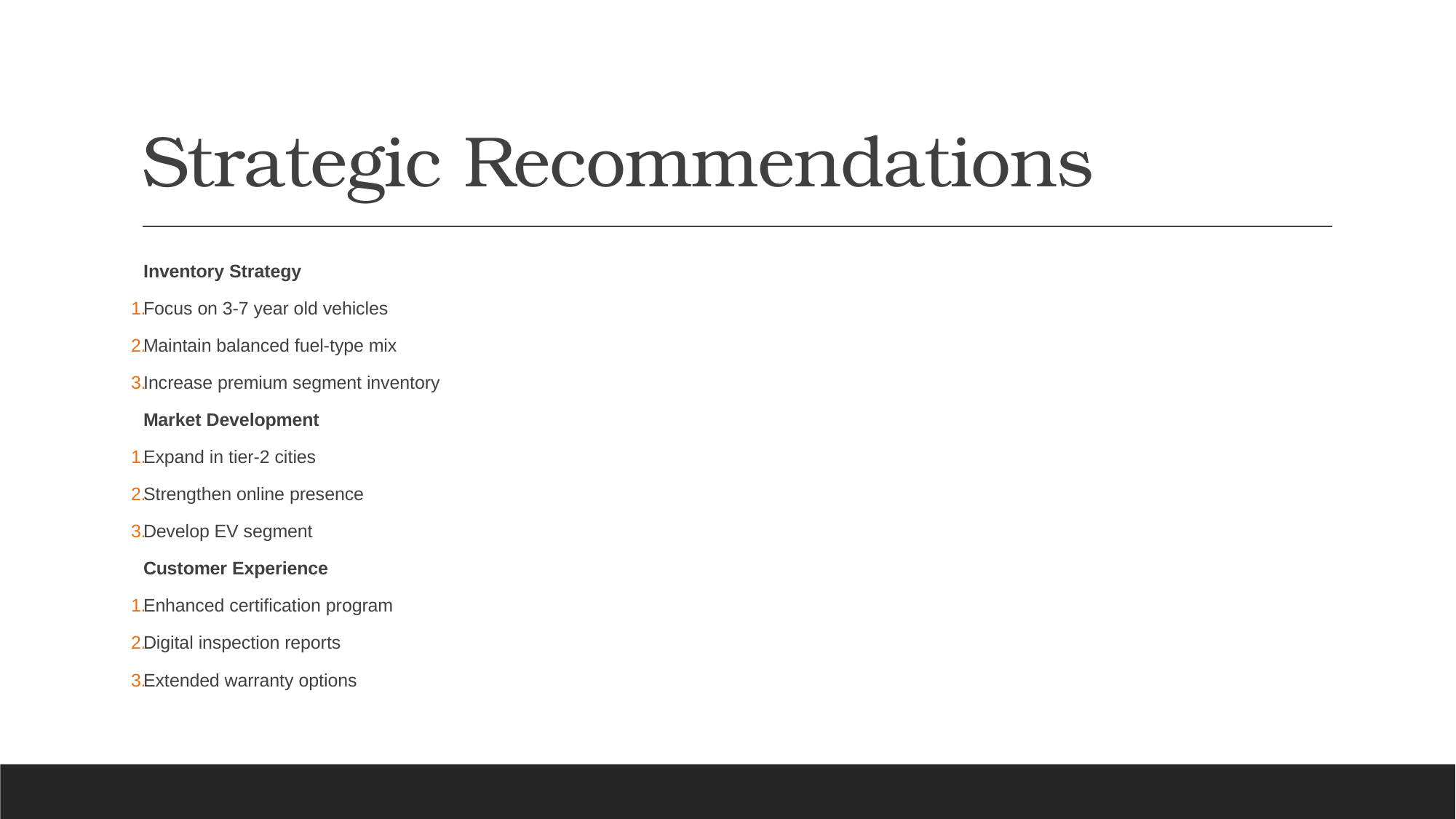

# Strategic Recommendations
Inventory Strategy
Focus on 3-7 year old vehicles
Maintain balanced fuel-type mix
Increase premium segment inventory
Market Development
Expand in tier-2 cities
Strengthen online presence
Develop EV segment
Customer Experience
Enhanced certification program
Digital inspection reports
Extended warranty options